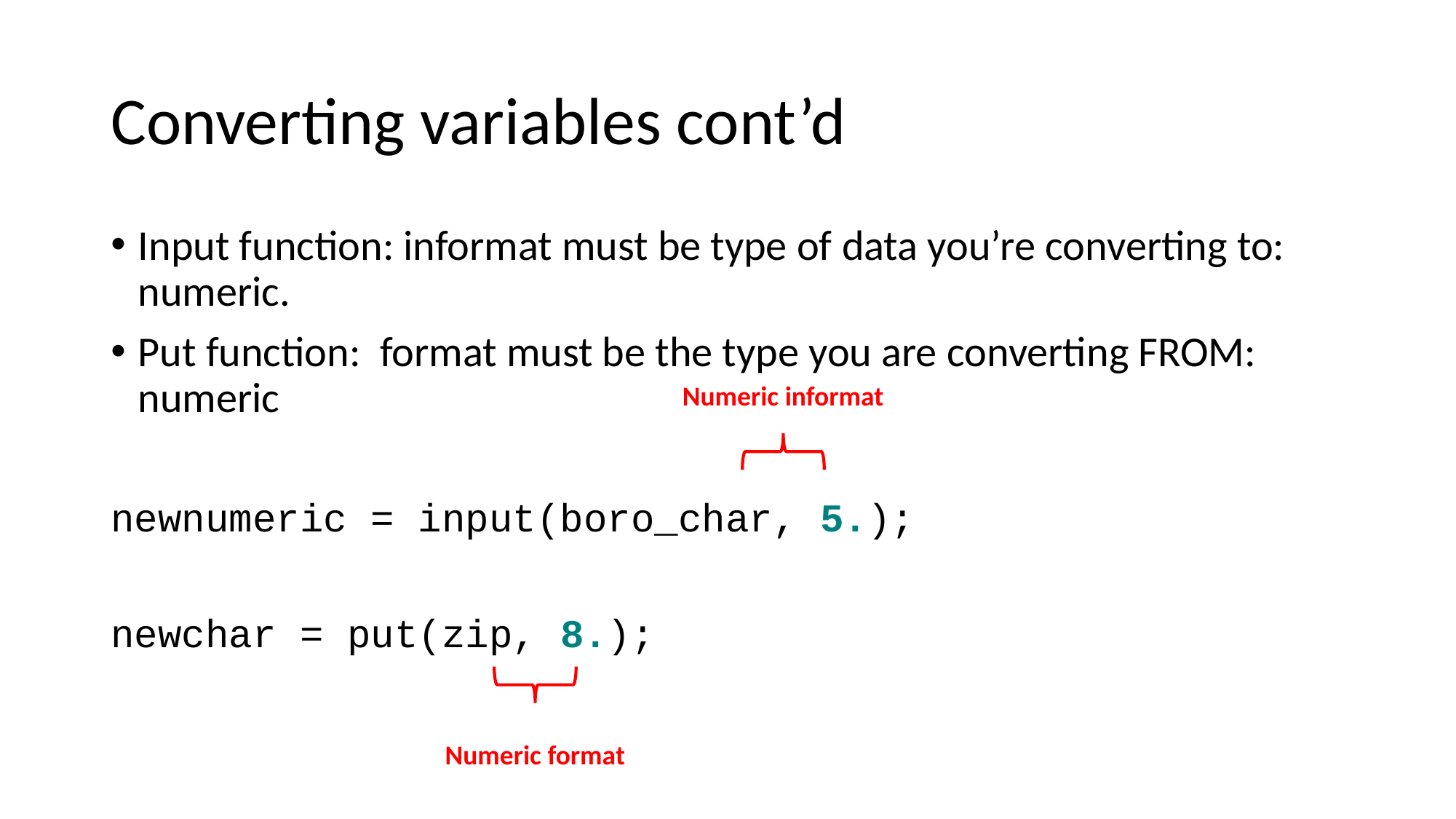

# Converting variables cont’d
Input function: informat must be type of data you’re converting to: numeric.
Put function:  format must be the type you are converting FROM: numeric

newnumeric = input(boro_char, 5.);

newchar = put(zip, 8.);
Numeric informat

Numeric format